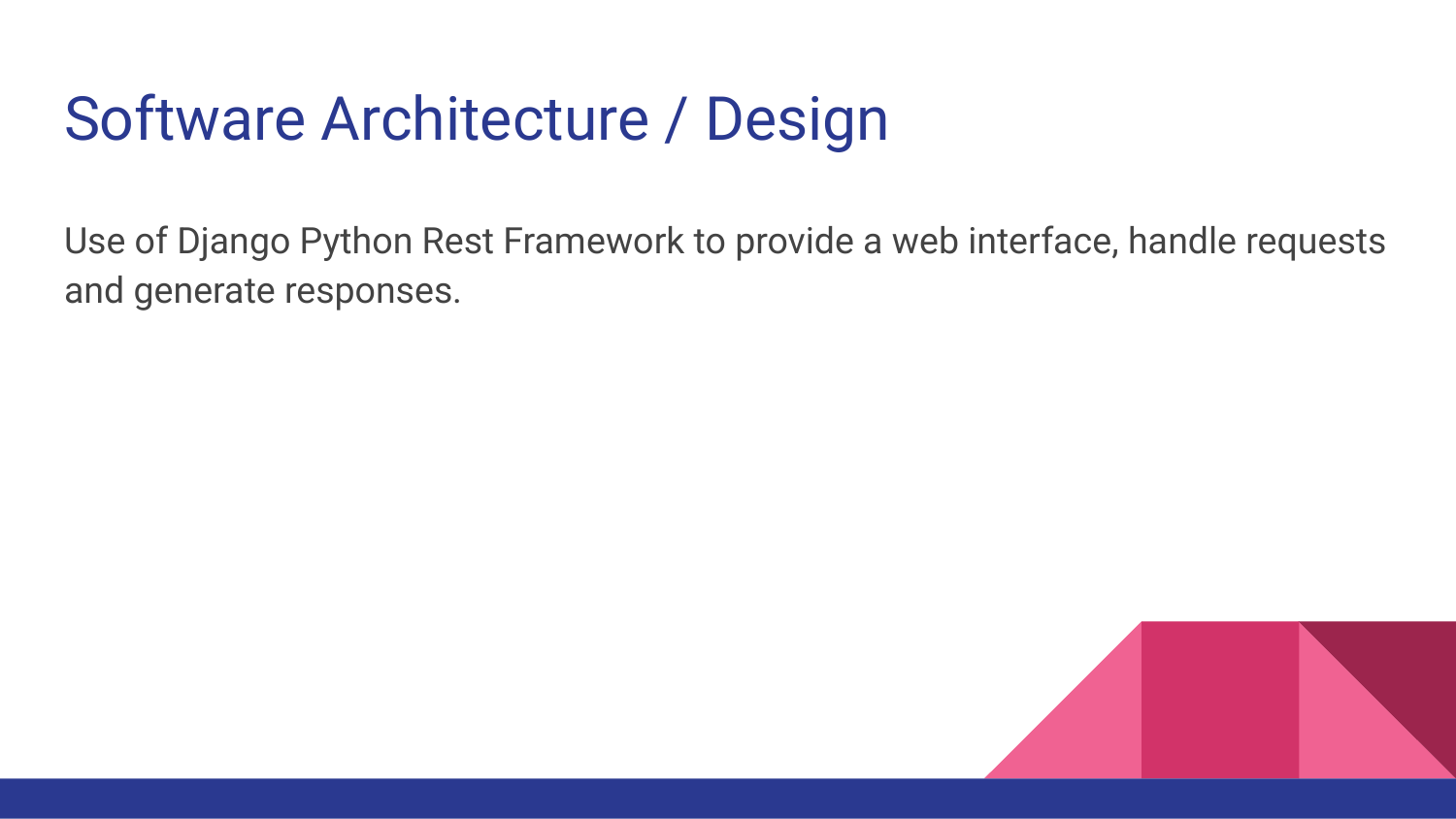

# Software Architecture / Design
Use of Django Python Rest Framework to provide a web interface, handle requests and generate responses.